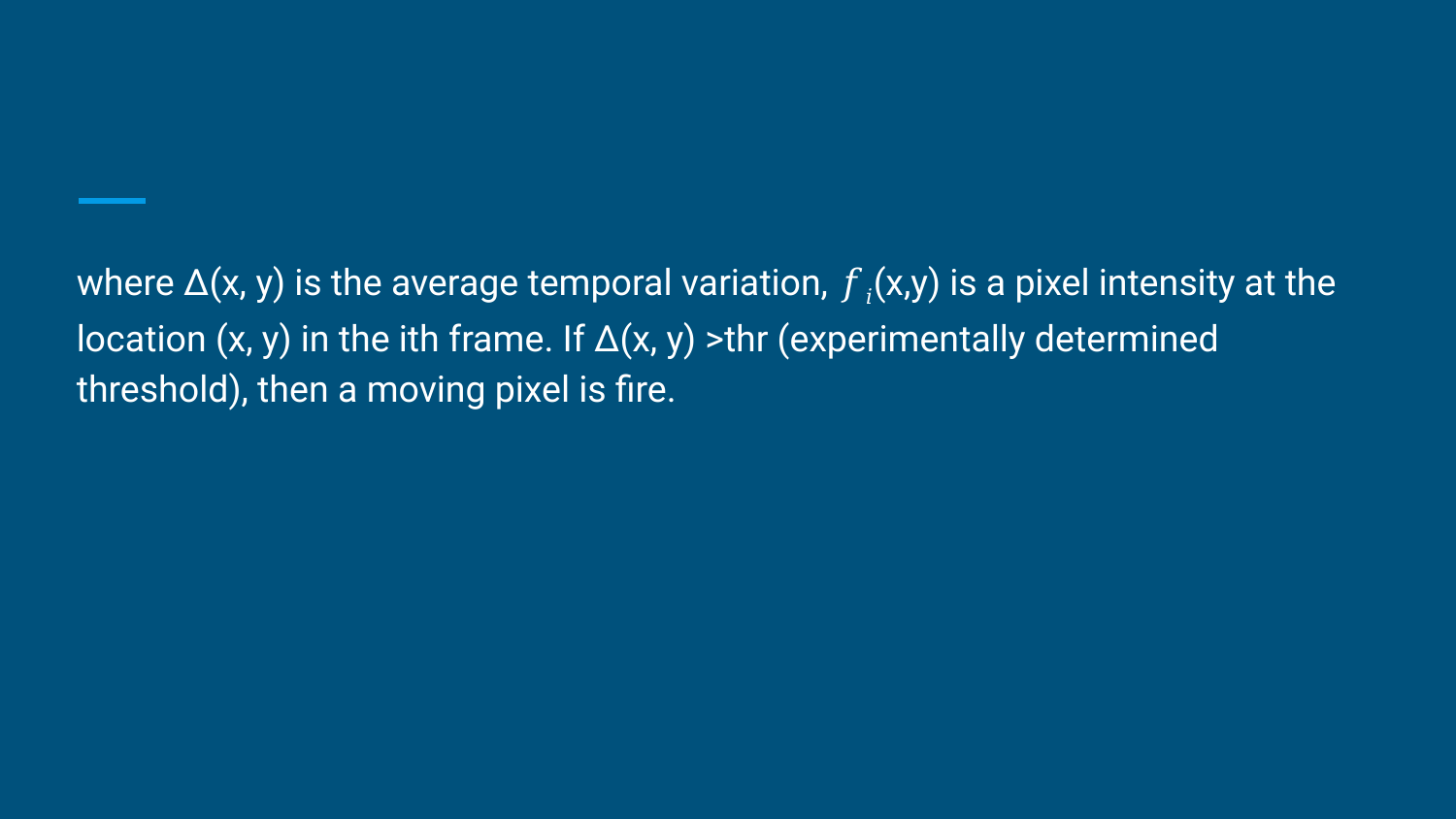

#
where Δ(x, y) is the average temporal variation, 𝑓𝑖(x,y) is a pixel intensity at the location (x, y) in the ith frame. If Δ(x, y) >thr (experimentally determined threshold), then a moving pixel is fire.